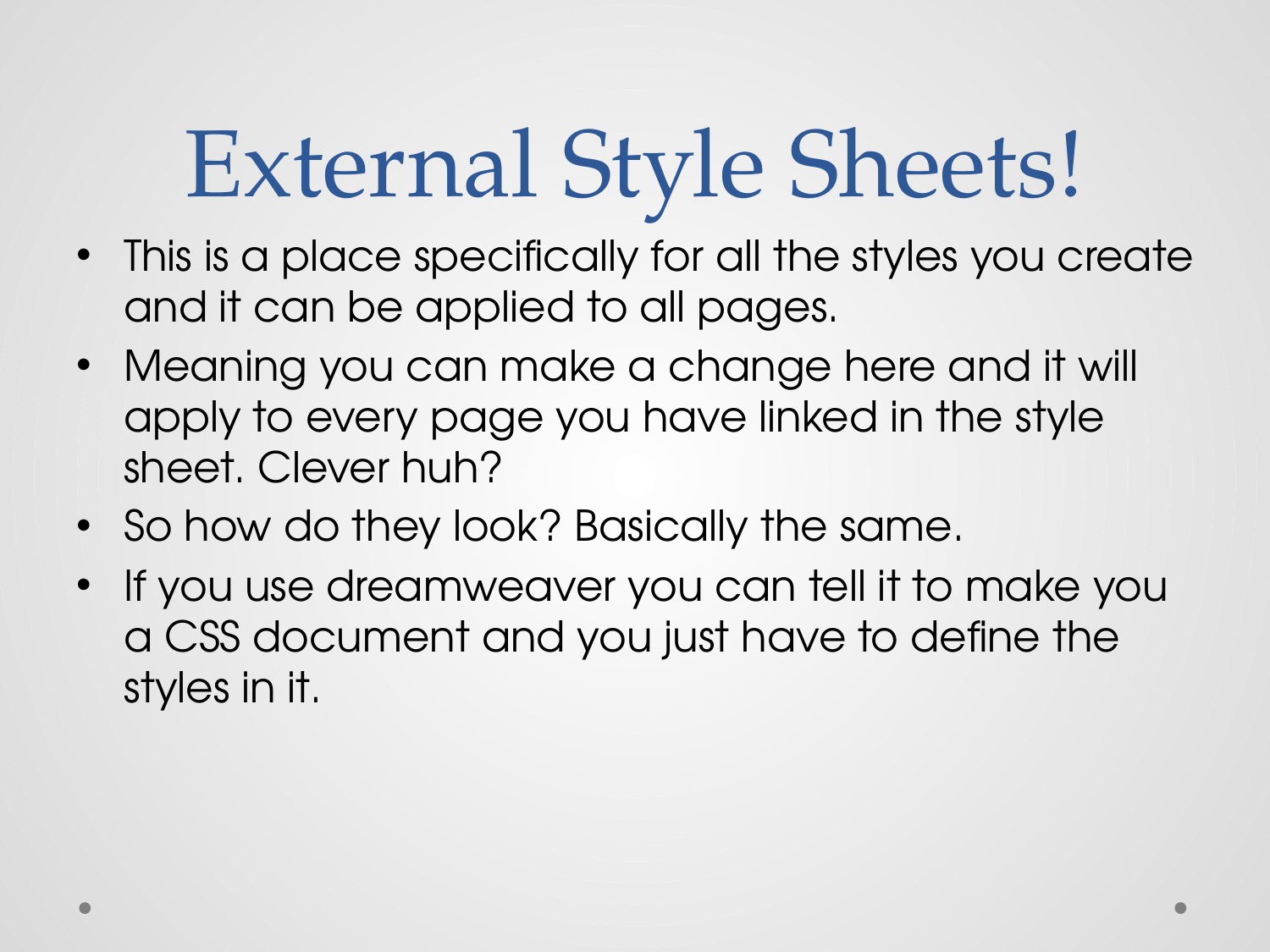

# External Style Sheets!
This is a place specifically for all the styles you create and it can be applied to all pages.
Meaning you can make a change here and it will apply to every page you have linked in the style sheet. Clever huh?
So how do they look? Basically the same.
If you use dreamweaver you can tell it to make you a CSS document and you just have to define the styles in it.